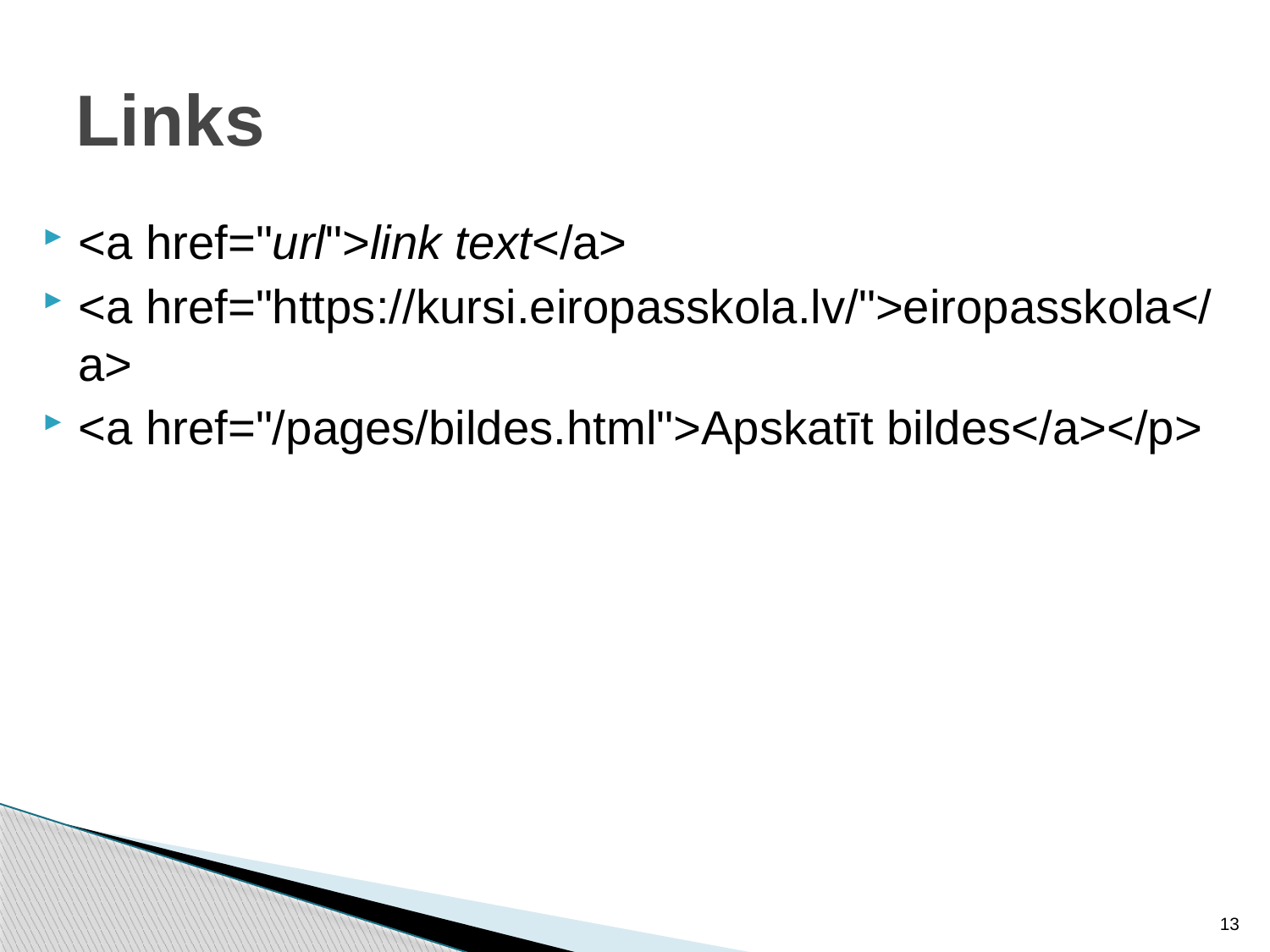

# Links
<a href="url">link text</a>
<a href="https://kursi.eiropasskola.lv/">eiropasskola</a>
<a href="/pages/bildes.html">Apskatīt bildes</a></p>
13